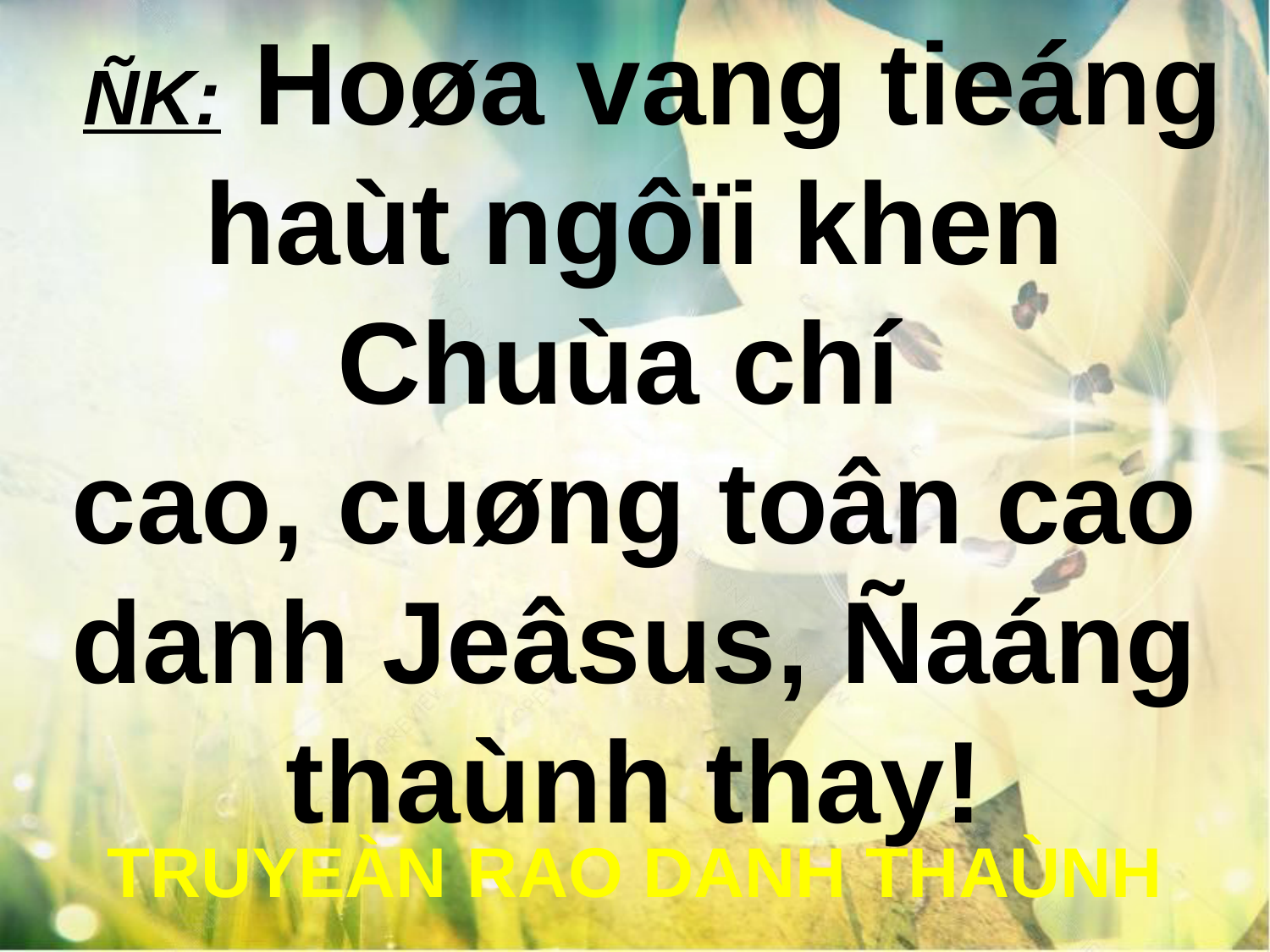

ÑK: Hoøa vang tieáng haùt ngôïi khen Chuùa chí
cao, cuøng toân cao danh Jeâsus, Ñaáng thaùnh thay!
TRUYEÀN RAO DANH THAÙNH